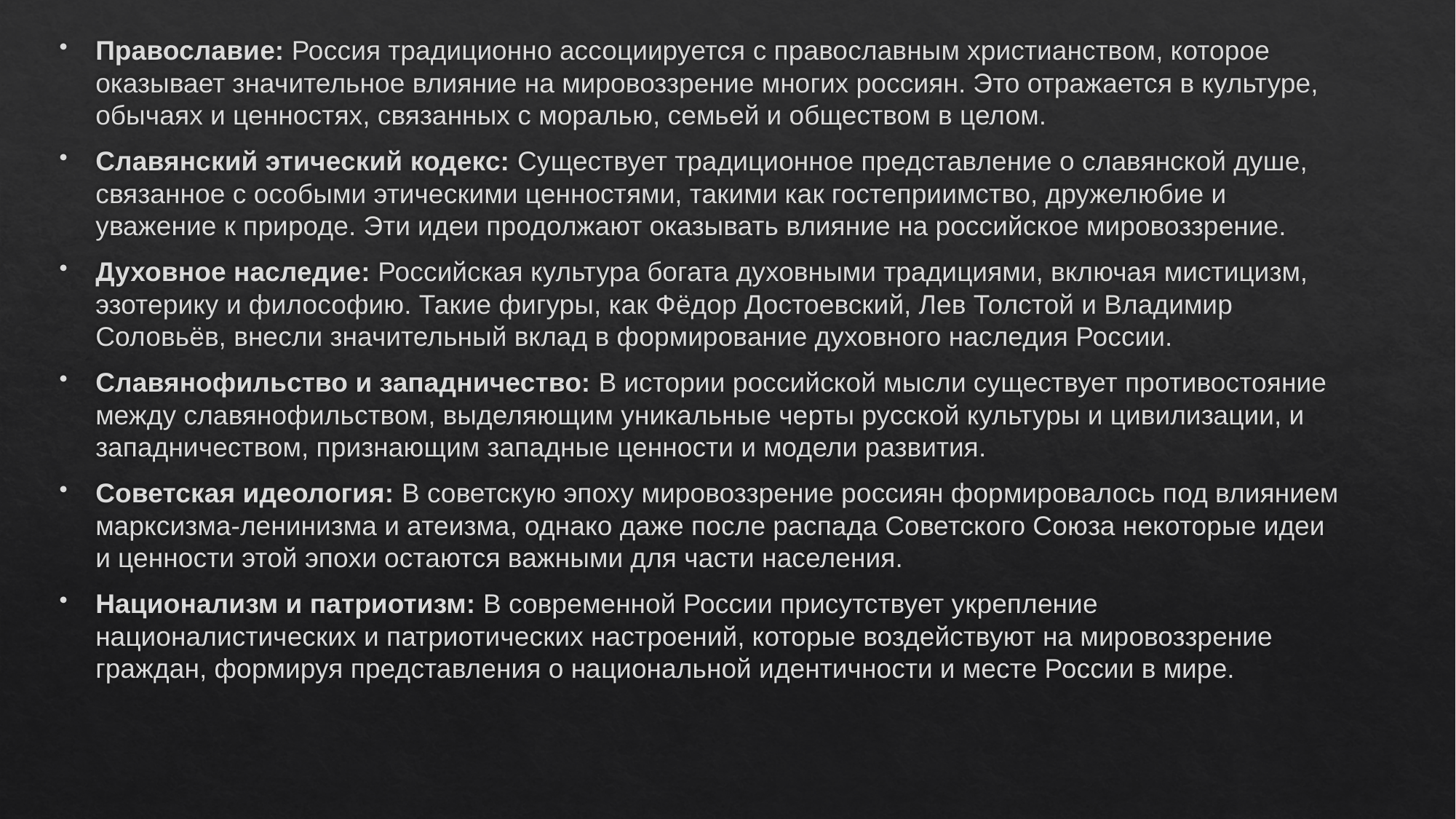

Православие: Россия традиционно ассоциируется с православным христианством, которое оказывает значительное влияние на мировоззрение многих россиян. Это отражается в культуре, обычаях и ценностях, связанных с моралью, семьей и обществом в целом.
Славянский этический кодекс: Существует традиционное представление о славянской душе, связанное с особыми этическими ценностями, такими как гостеприимство, дружелюбие и уважение к природе. Эти идеи продолжают оказывать влияние на российское мировоззрение.
Духовное наследие: Российская культура богата духовными традициями, включая мистицизм, эзотерику и философию. Такие фигуры, как Фёдор Достоевский, Лев Толстой и Владимир Соловьёв, внесли значительный вклад в формирование духовного наследия России.
Славянофильство и западничество: В истории российской мысли существует противостояние между славянофильством, выделяющим уникальные черты русской культуры и цивилизации, и западничеством, признающим западные ценности и модели развития.
Советская идеология: В советскую эпоху мировоззрение россиян формировалось под влиянием марксизма-ленинизма и атеизма, однако даже после распада Советского Союза некоторые идеи и ценности этой эпохи остаются важными для части населения.
Национализм и патриотизм: В современной России присутствует укрепление националистических и патриотических настроений, которые воздействуют на мировоззрение граждан, формируя представления о национальной идентичности и месте России в мире.